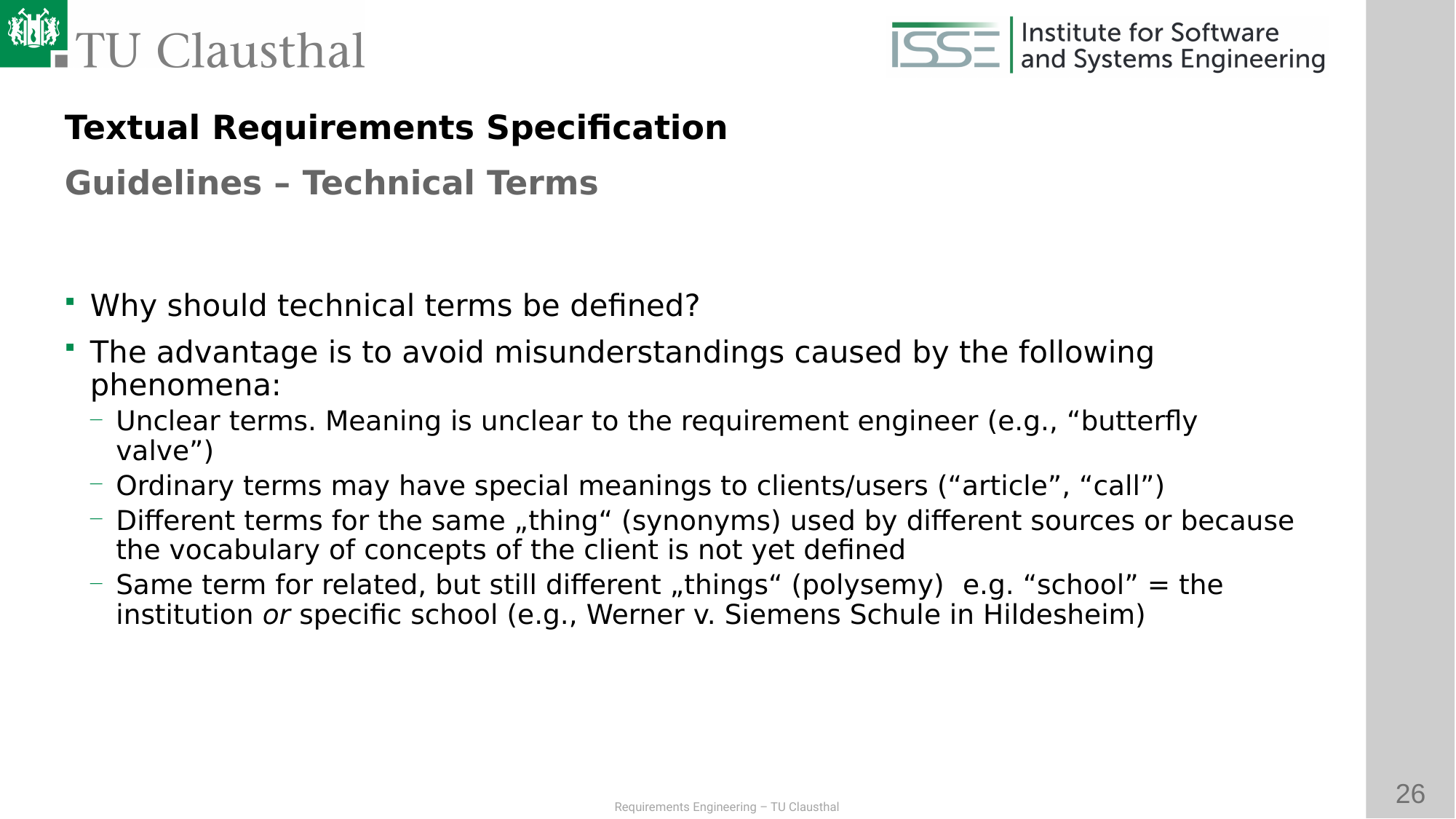

Textual Requirements Specification
Guidelines – Technical Terms
Why should technical terms be defined?
The advantage is to avoid misunderstandings caused by the following phenomena:
Unclear terms. Meaning is unclear to the requirement engineer (e.g., “butterfly valve”)
Ordinary terms may have special meanings to clients/users (“article”, “call”)
Different terms for the same „thing“ (synonyms) used by different sources or because the vocabulary of concepts of the client is not yet defined
Same term for related, but still different „things“ (polysemy)  e.g. “school” = the institution or specific school (e.g., Werner v. Siemens Schule in Hildesheim)